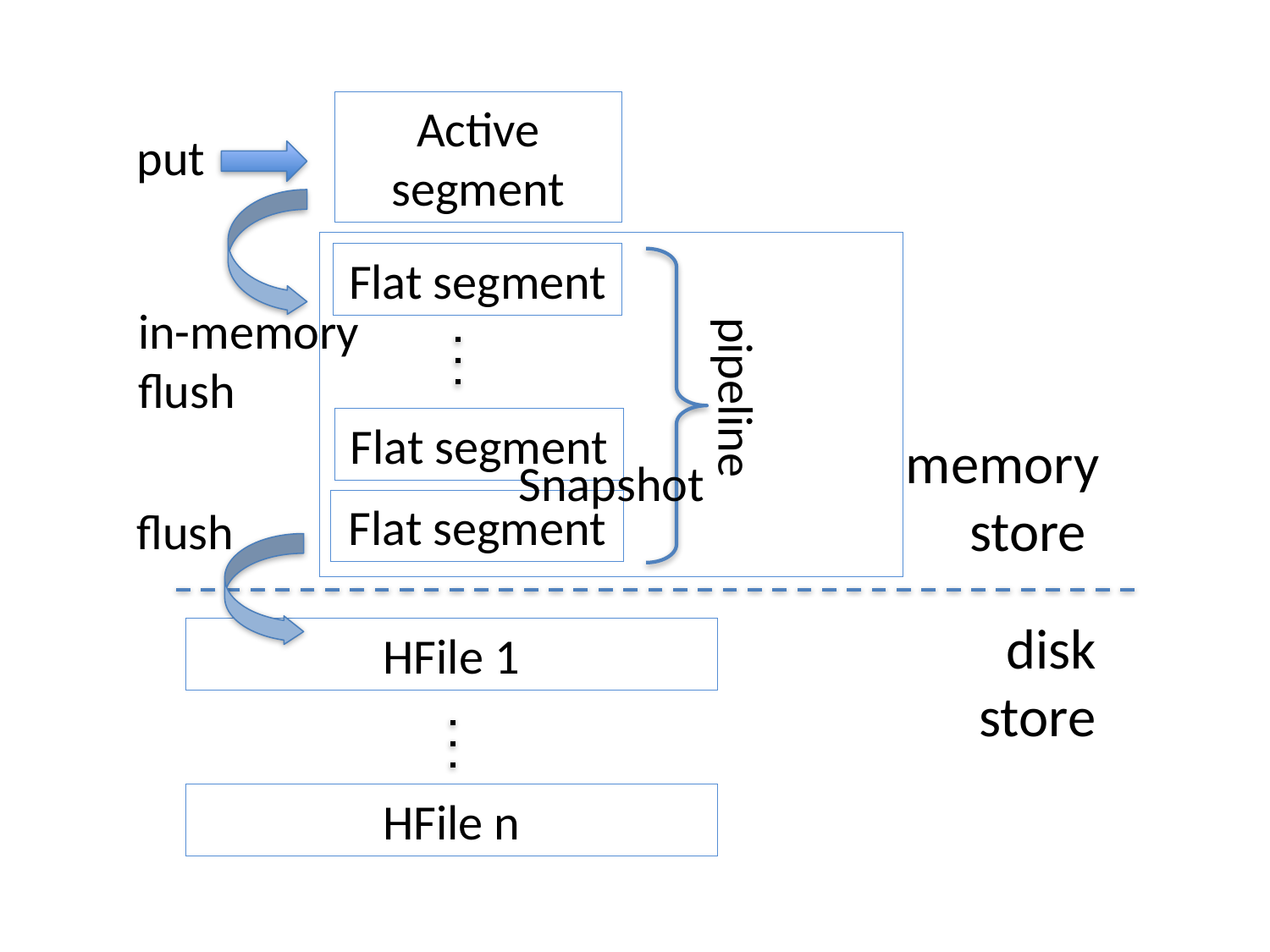

Active segment
put

Snapshot

Flat segment

in-memory
flush
pipeline
Flat segment
memory store
Flat segment
flush

disk store
HFile 1
HFile n